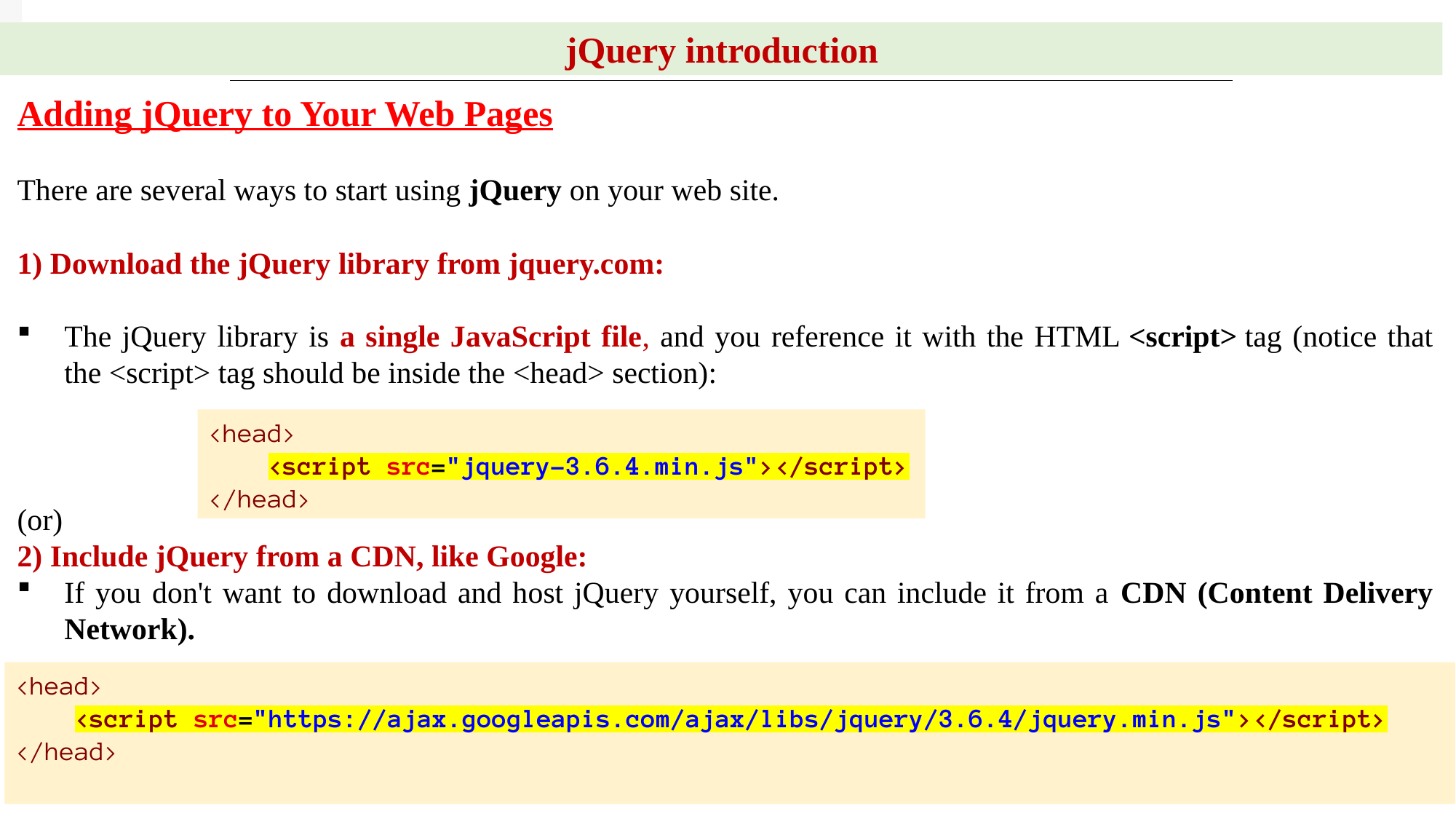

jQuery introduction

Adding jQuery to Your Web Pages

There are several ways to start using jQuery on your web site.

1) Download the jQuery library from jquery.com:

The jQuery library is a single JavaScript file, and you reference it with the HTML <script> tag (notice that the <script> tag should be inside the <head> section):

(or)
2) Include jQuery from a CDN, like Google:
If you don't want to download and host jQuery yourself, you can include it from a CDN (Content Delivery Network).
<head>
    <script src="jquery-3.6.4.min.js"></script>
</head>
<head>
    <script src="https://ajax.googleapis.com/ajax/libs/jquery/3.6.4/jquery.min.js"></script>
</head>